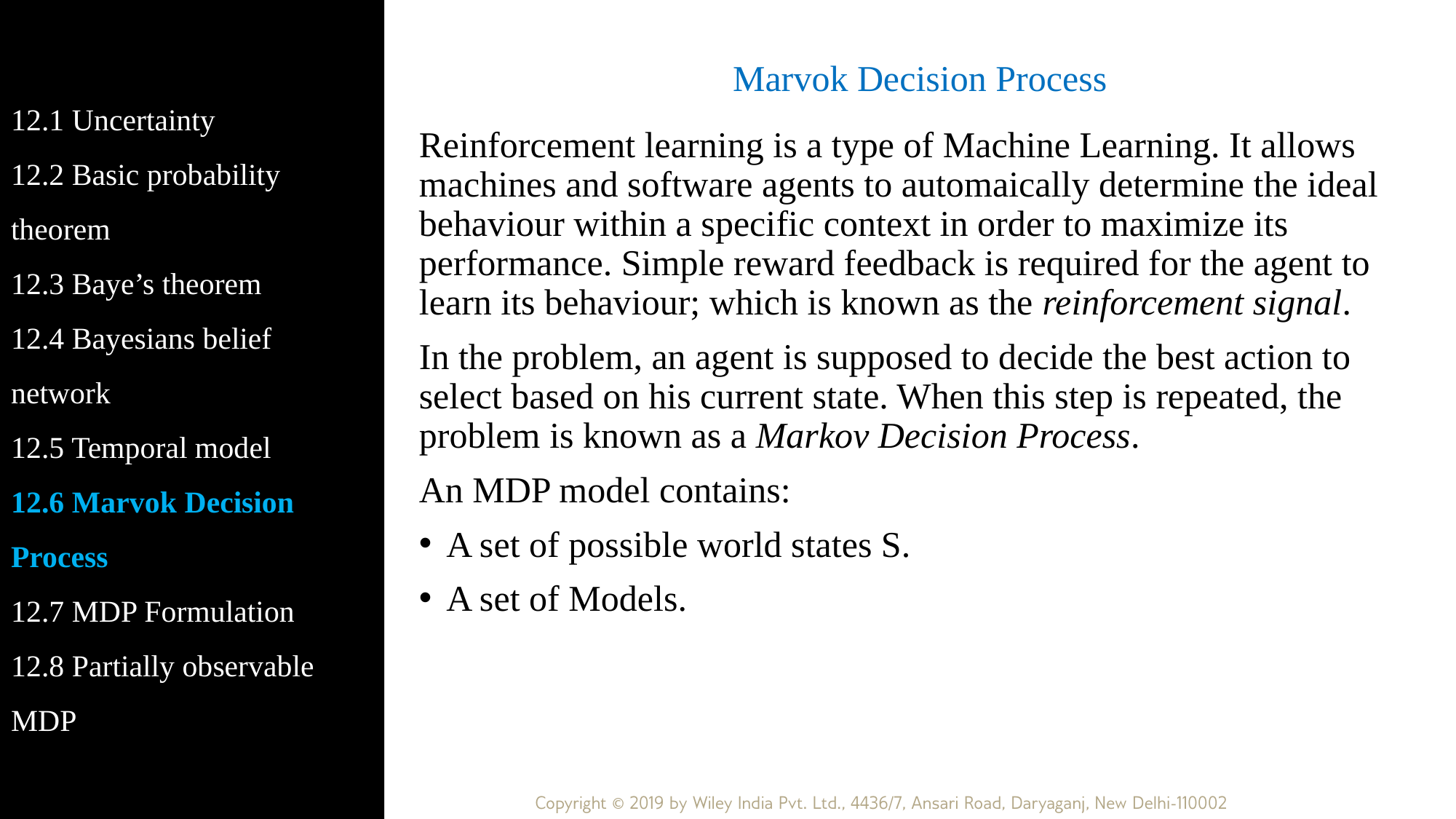

12.1 Uncertainty
12.2 Basic probability theorem
12.3 Baye’s theorem
12.4 Bayesians belief network
12.5 Temporal model
12.6 Marvok Decision Process
12.7 MDP Formulation
12.8 Partially observable MDP
# Marvok Decision Process
Reinforcement learning is a type of Machine Learning. It allows machines and software agents to automaically determine the ideal behaviour within a specific context in order to maximize its performance. Simple reward feedback is required for the agent to learn its behaviour; which is known as the reinforcement signal.
In the problem, an agent is supposed to decide the best action to select based on his current state. When this step is repeated, the problem is known as a Markov Decision Process.
An MDP model contains:
A set of possible world states S.
A set of Models.

Copyright © 2019 by Wiley India Pvt. Ltd., 4436/7, Ansari Road, Daryaganj, New Delhi-110002